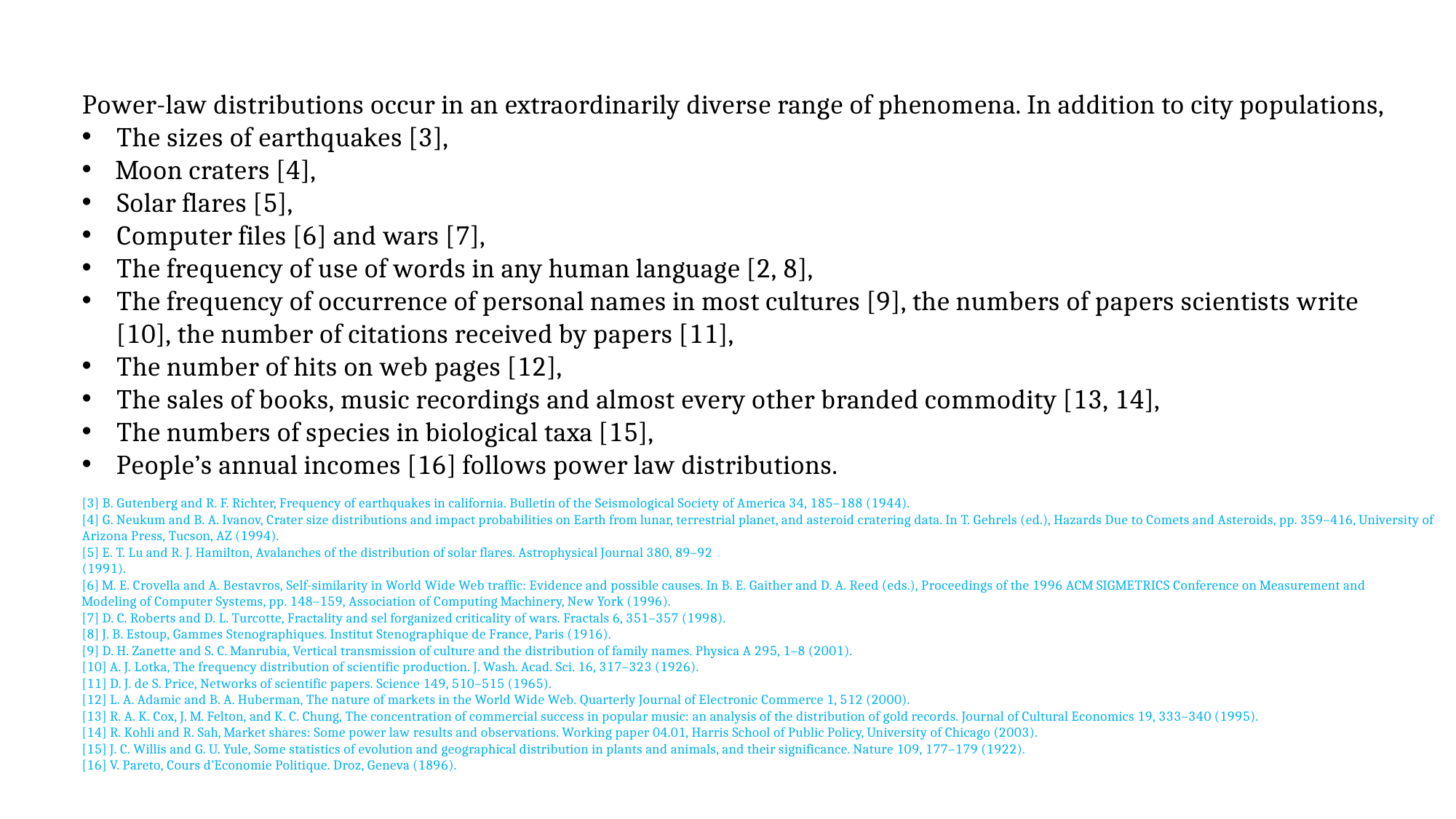

Power-law distributions occur in an extraordinarily diverse range of phenomena. In addition to city populations,
The sizes of earthquakes [3],
Moon craters [4],
Solar flares [5],
Computer files [6] and wars [7],
The frequency of use of words in any human language [2, 8],
The frequency of occurrence of personal names in most cultures [9], the numbers of papers scientists write [10], the number of citations received by papers [11],
The number of hits on web pages [12],
The sales of books, music recordings and almost every other branded commodity [13, 14],
The numbers of species in biological taxa [15],
People’s annual incomes [16] follows power law distributions.
[3] B. Gutenberg and R. F. Richter, Frequency of earthquakes in california. Bulletin of the Seismological Society of America 34, 185–188 (1944).
[4] G. Neukum and B. A. Ivanov, Crater size distributions and impact probabilities on Earth from lunar, terrestrial planet, and asteroid cratering data. In T. Gehrels (ed.), Hazards Due to Comets and Asteroids, pp. 359–416, University of Arizona Press, Tucson, AZ (1994).
[5] E. T. Lu and R. J. Hamilton, Avalanches of the distribution of solar flares. Astrophysical Journal 380, 89–92
(1991).
[6] M. E. Crovella and A. Bestavros, Self-similarity in World Wide Web traffic: Evidence and possible causes. In B. E. Gaither and D. A. Reed (eds.), Proceedings of the 1996 ACM SIGMETRICS Conference on Measurement and
Modeling of Computer Systems, pp. 148–159, Association of Computing Machinery, New York (1996).
[7] D. C. Roberts and D. L. Turcotte, Fractality and sel forganized criticality of wars. Fractals 6, 351–357 (1998).
[8] J. B. Estoup, Gammes Stenographiques. Institut Stenographique de France, Paris (1916).
[9] D. H. Zanette and S. C. Manrubia, Vertical transmission of culture and the distribution of family names. Physica A 295, 1–8 (2001).
[10] A. J. Lotka, The frequency distribution of scientific production. J. Wash. Acad. Sci. 16, 317–323 (1926).
[11] D. J. de S. Price, Networks of scientific papers. Science 149, 510–515 (1965).
[12] L. A. Adamic and B. A. Huberman, The nature of markets in the World Wide Web. Quarterly Journal of Electronic Commerce 1, 512 (2000).
[13] R. A. K. Cox, J. M. Felton, and K. C. Chung, The concentration of commercial success in popular music: an analysis of the distribution of gold records. Journal of Cultural Economics 19, 333–340 (1995).
[14] R. Kohli and R. Sah, Market shares: Some power law results and observations. Working paper 04.01, Harris School of Public Policy, University of Chicago (2003).
[15] J. C. Willis and G. U. Yule, Some statistics of evolution and geographical distribution in plants and animals, and their significance. Nature 109, 177–179 (1922).
[16] V. Pareto, Cours d’Economie Politique. Droz, Geneva (1896).